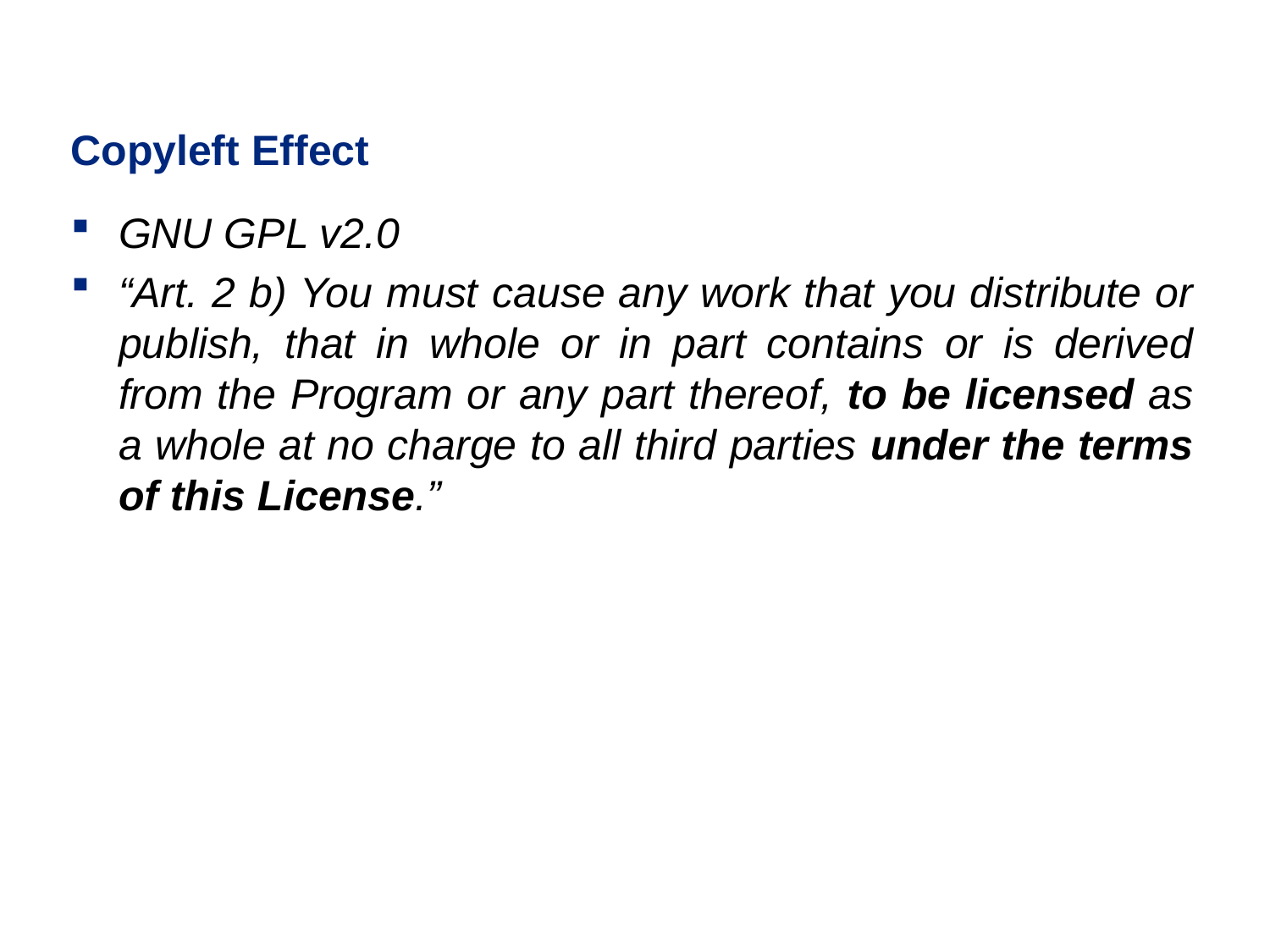

# Copyleft Effect
GNU GPL v2.0
“Art. 2 b) You must cause any work that you distribute or publish, that in whole or in part contains or is derived from the Program or any part thereof, to be licensed as a whole at no charge to all third parties under the terms of this License.”